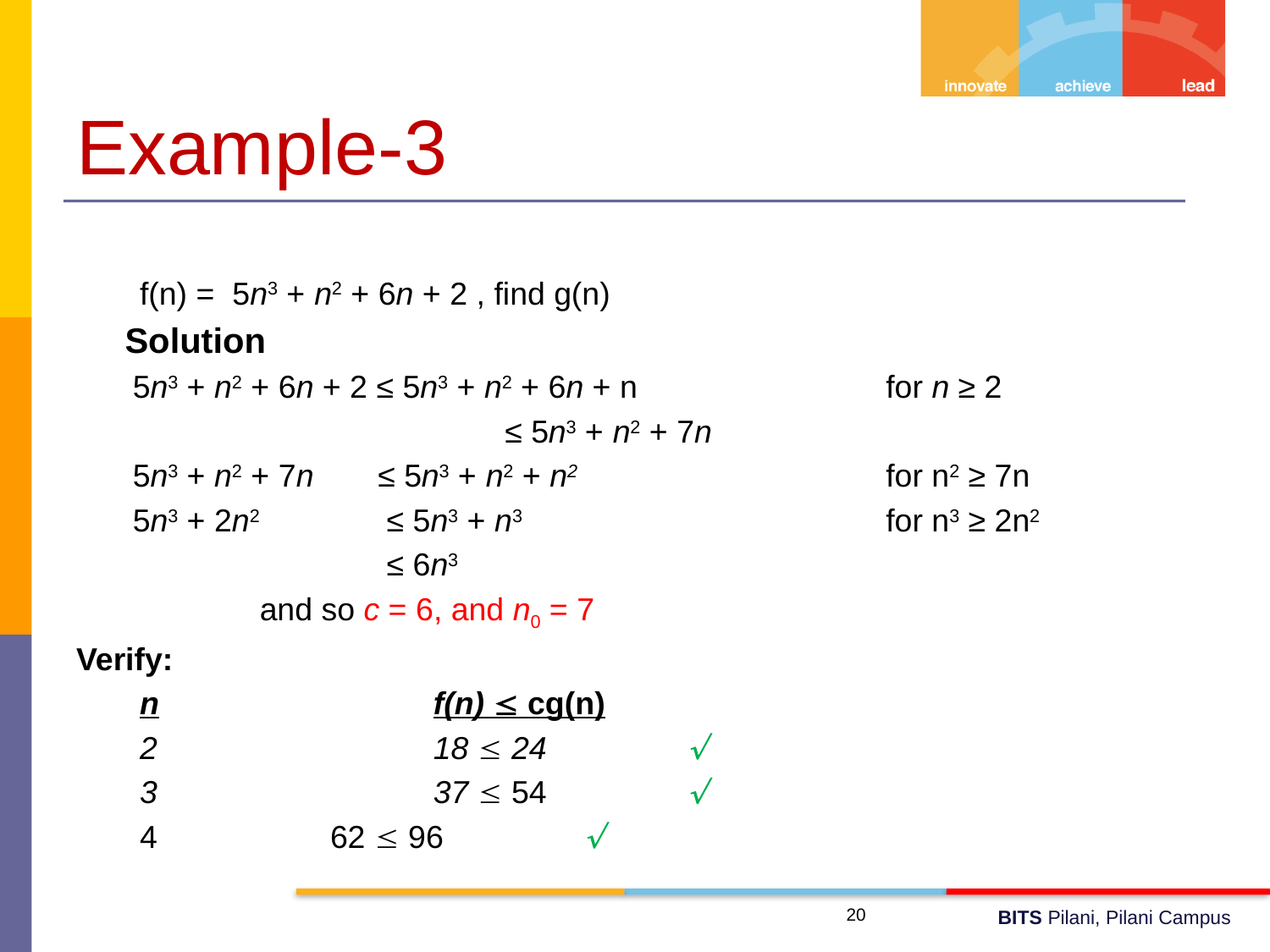

# Example-3

f(n) =  5n3 + n2 + 6n + 2 , find g(n)
     Solution
	 5n3 + n2 + 6n + 2 ≤ 5n3 + n2 + 6n + n 		for n ≥ 2
		 		≤ 5n3 + n2 + 7n
	 5n3 + n2 + 7n 	≤ 5n3 + n2 + n2 			for n2 ≥ 7n
	 5n3 + 2n2	 ≤ 5n3 + n3 			for n3 ≥ 2n2
			 ≤ 6n3
		 and so c = 6, and n0 = 7
Verify:
n			f(n) ≤ cg(n)
2			18 ≤ 24		√
3			37 ≤ 54		√
4		62 ≤ 96		√

20